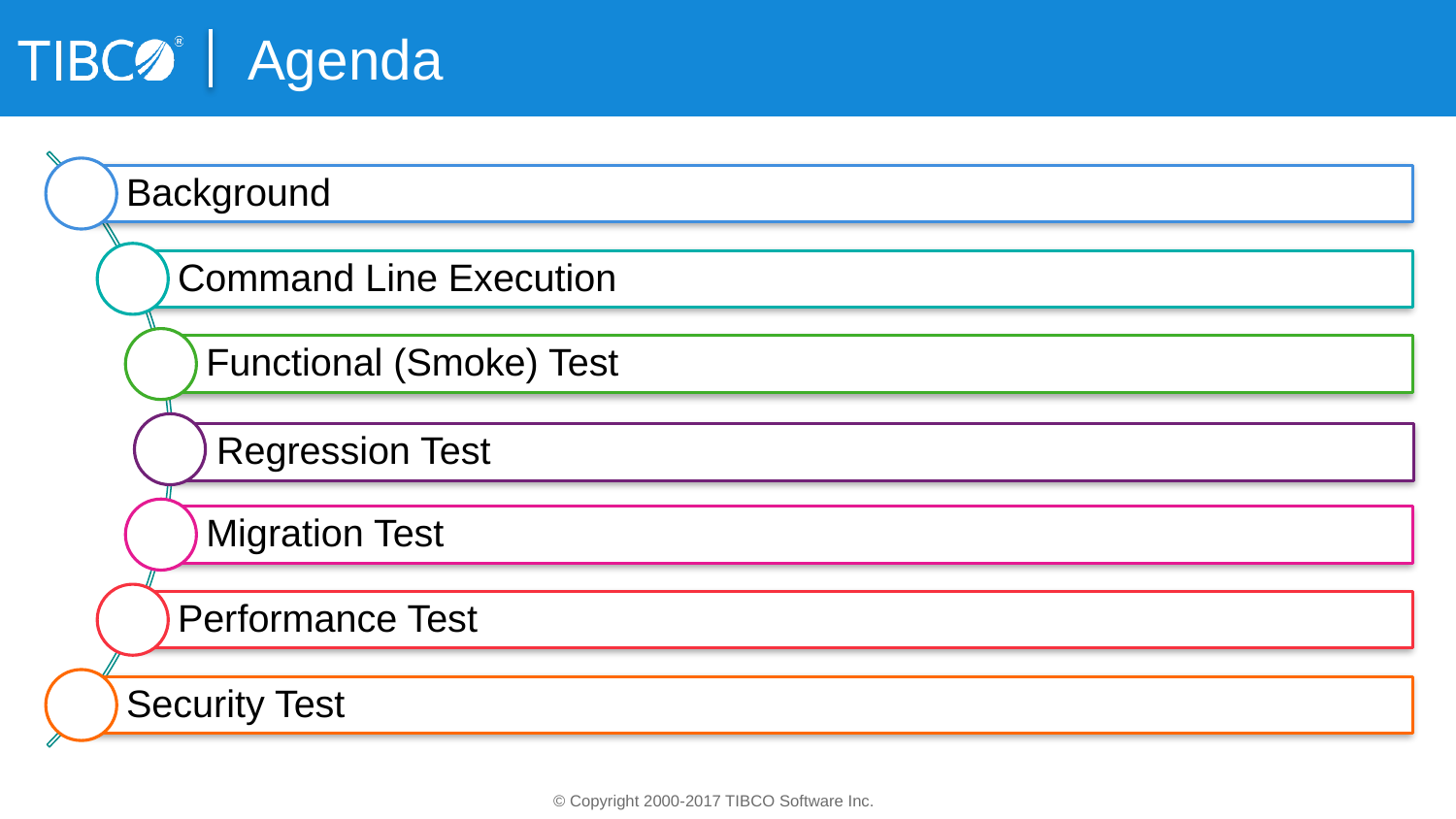

# Agenda
Background
Command Line Execution
Functional (Smoke) Test
Regression Test
Migration Test
Performance Test
Security Test
© Copyright 2000-2017 TIBCO Software Inc.